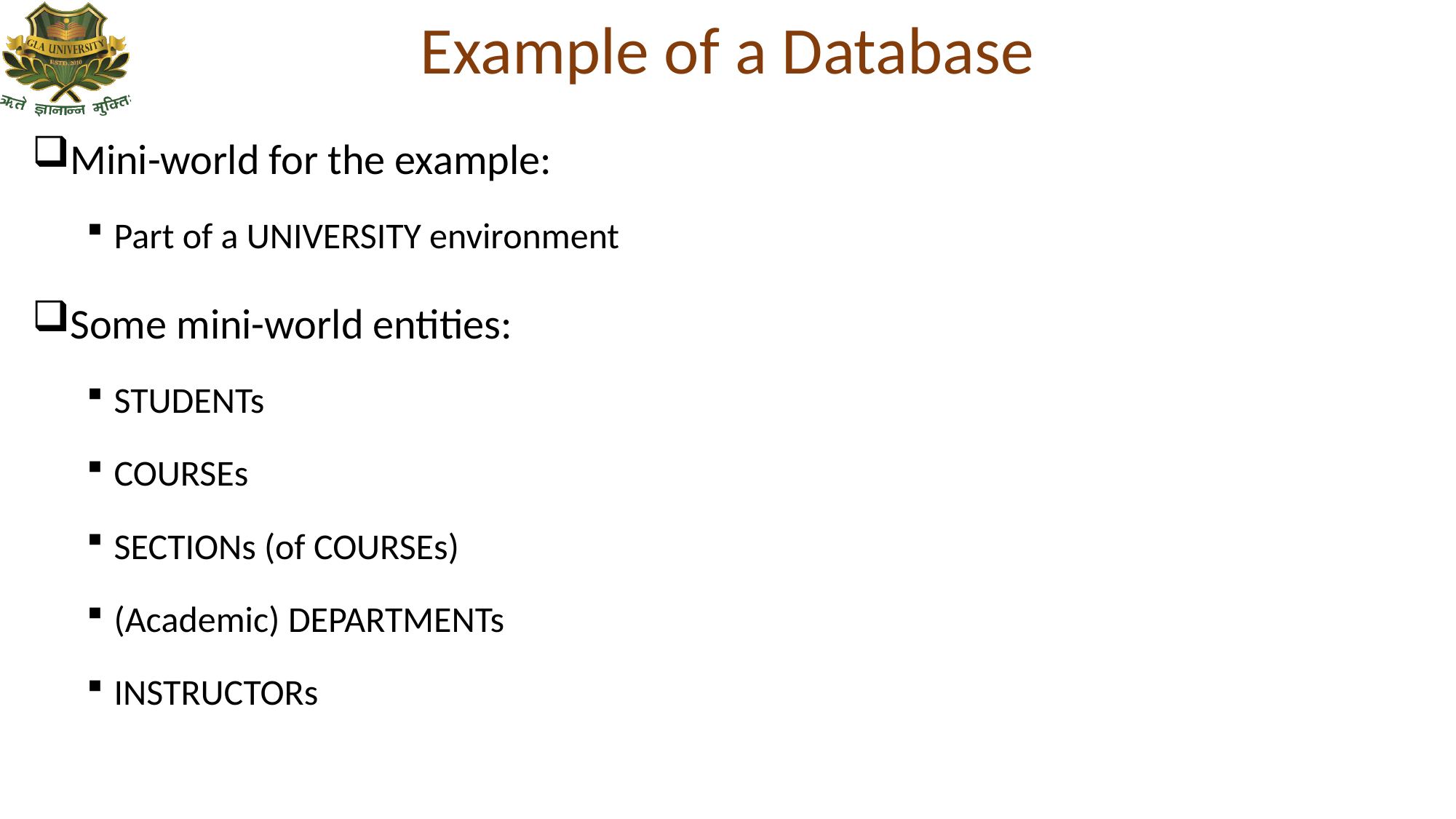

# Example of a Database
Mini-world for the example:
Part of a UNIVERSITY environment
Some mini-world entities:
STUDENTs
COURSEs
SECTIONs (of COURSEs)
(Academic) DEPARTMENTs
INSTRUCTORs